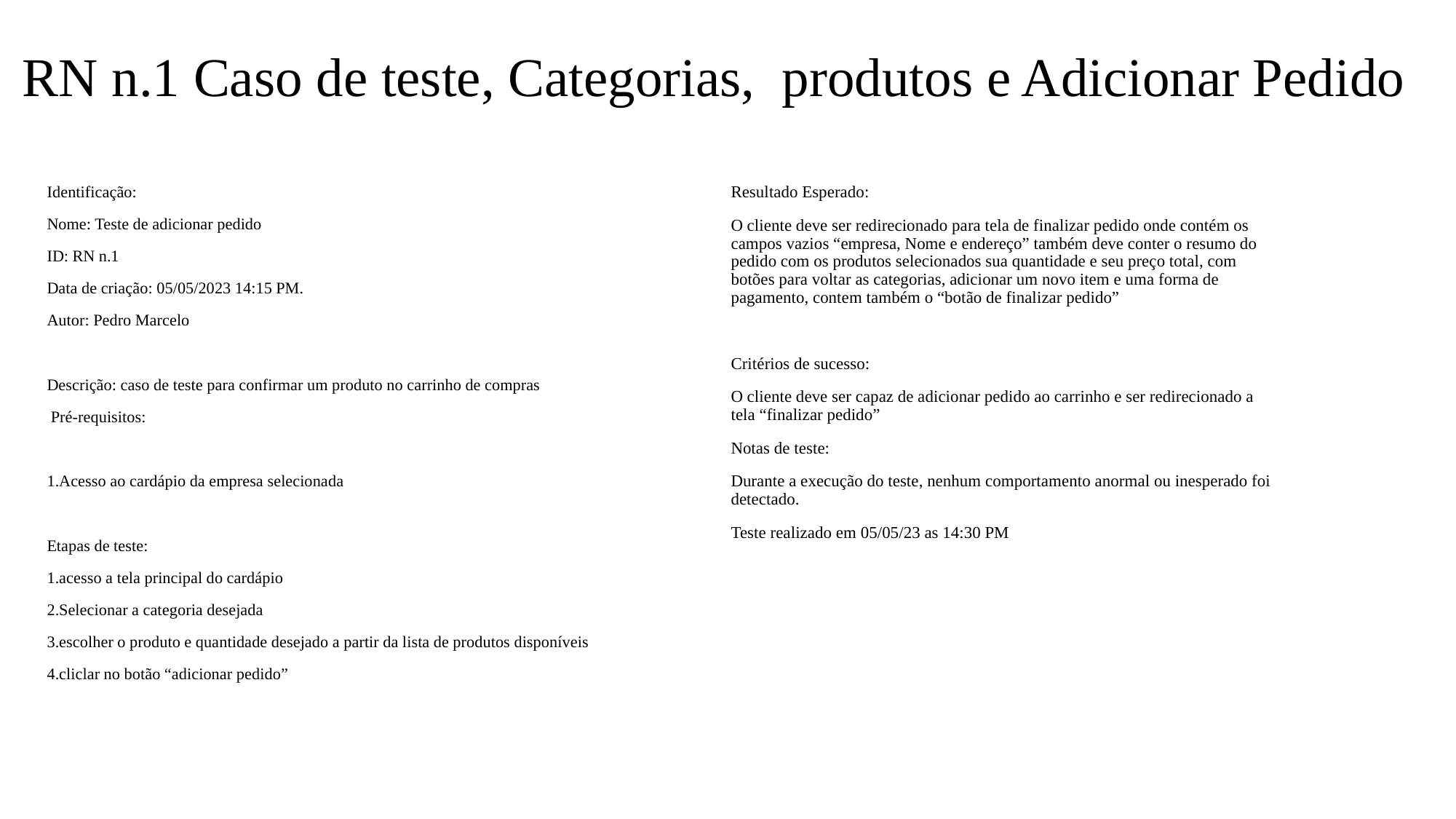

# RN n.1 Caso de teste, Categorias,  produtos e Adicionar Pedido
Resultado Esperado:
O cliente deve ser redirecionado para tela de finalizar pedido onde contém os campos vazios “empresa, Nome e endereço” também deve conter o resumo do pedido com os produtos selecionados sua quantidade e seu preço total, com botões para voltar as categorias, adicionar um novo item e uma forma de pagamento, contem também o “botão de finalizar pedido”

Critérios de sucesso:
O cliente deve ser capaz de adicionar pedido ao carrinho e ser redirecionado a tela “finalizar pedido”
Notas de teste:
Durante a execução do teste, nenhum comportamento anormal ou inesperado foi detectado.
Teste realizado em 05/05/23 as 14:30 PM

Identificação:
Nome: Teste de adicionar pedido
ID: RN n.1
Data de criação: 05/05/2023 14:15 PM.
Autor: Pedro Marcelo

Descrição: caso de teste para confirmar um produto no carrinho de compras
 Pré-requisitos:

1.Acesso ao cardápio da empresa selecionada

Etapas de teste:
1.acesso a tela principal do cardápio
2.Selecionar a categoria desejada
3.escolher o produto e quantidade desejado a partir da lista de produtos disponíveis
4.cliclar no botão “adicionar pedido”